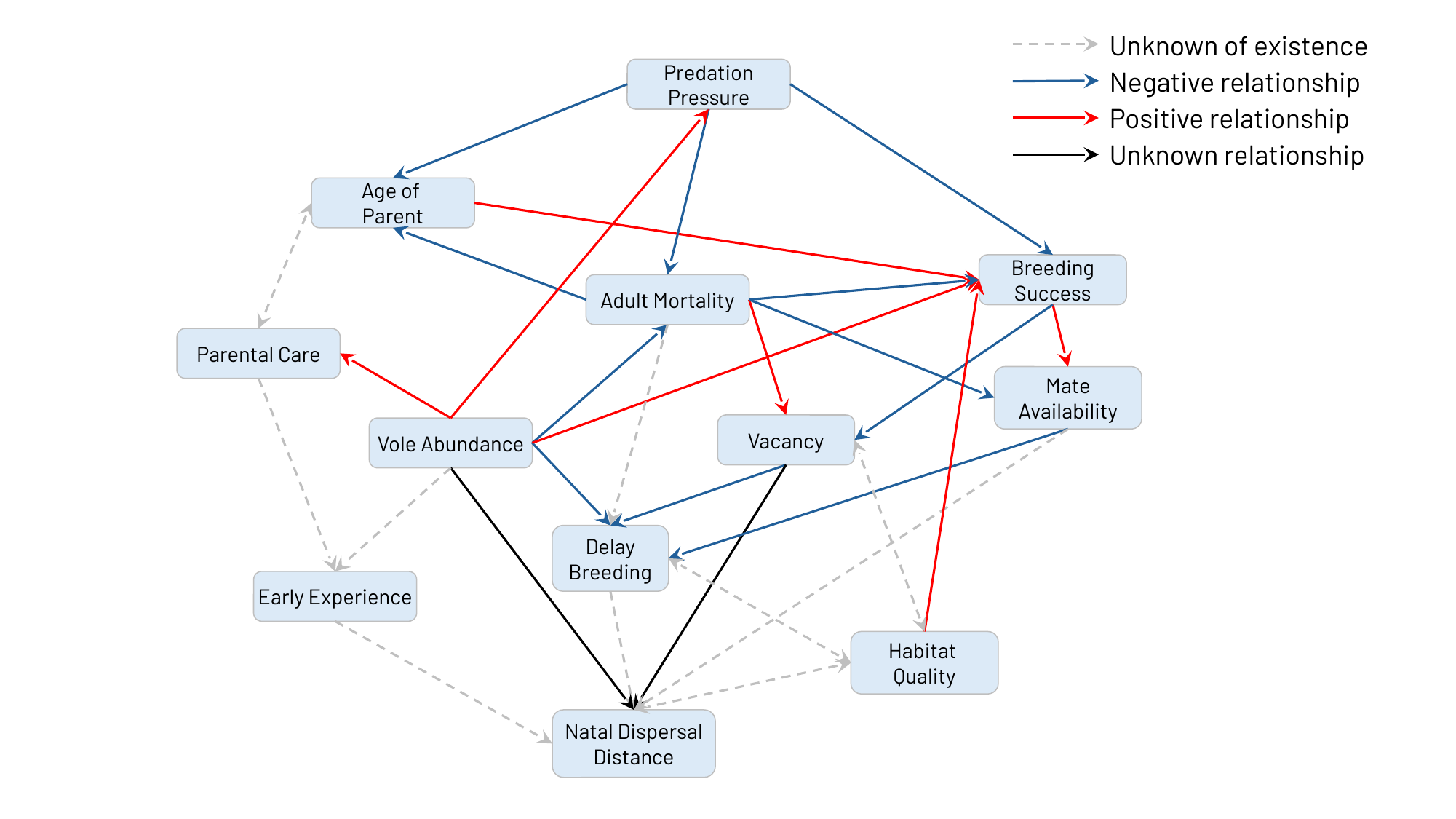

Unknown of existence
Predation Pressure
Negative relationship
Positive relationship
Unknown relationship
Age of
Parent
Breeding Success
Adult Mortality
Parental Care
Mate Availability
Vacancy
Vole Abundance
Delay Breeding
Early Experience
Habitat
Quality
Natal Dispersal Distance